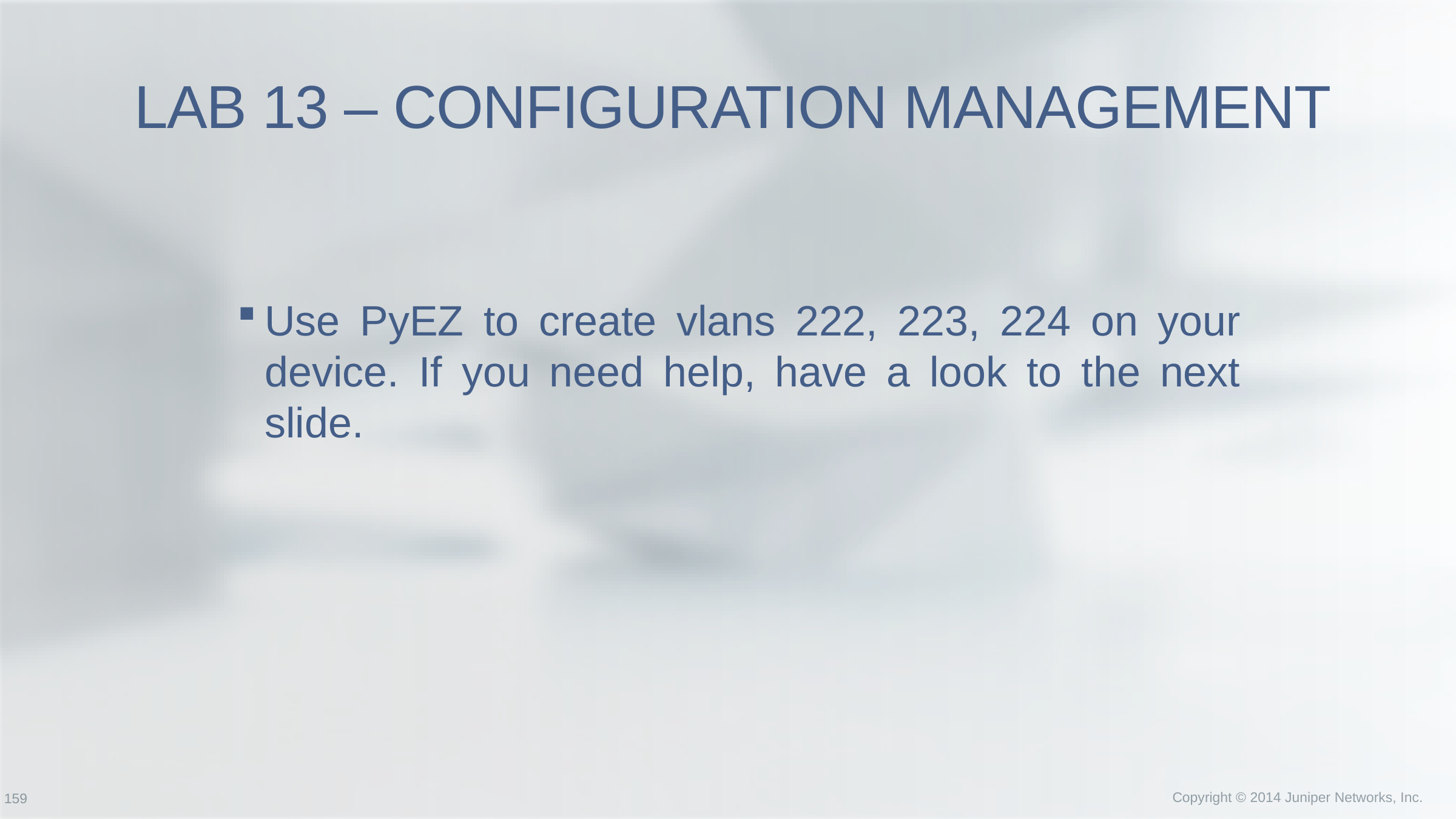

# LAB 13 – CONFIGURATION MANAGEMENT
Use PyEZ to create vlans 222, 223, 224 on your device. If you need help, have a look to the next slide.